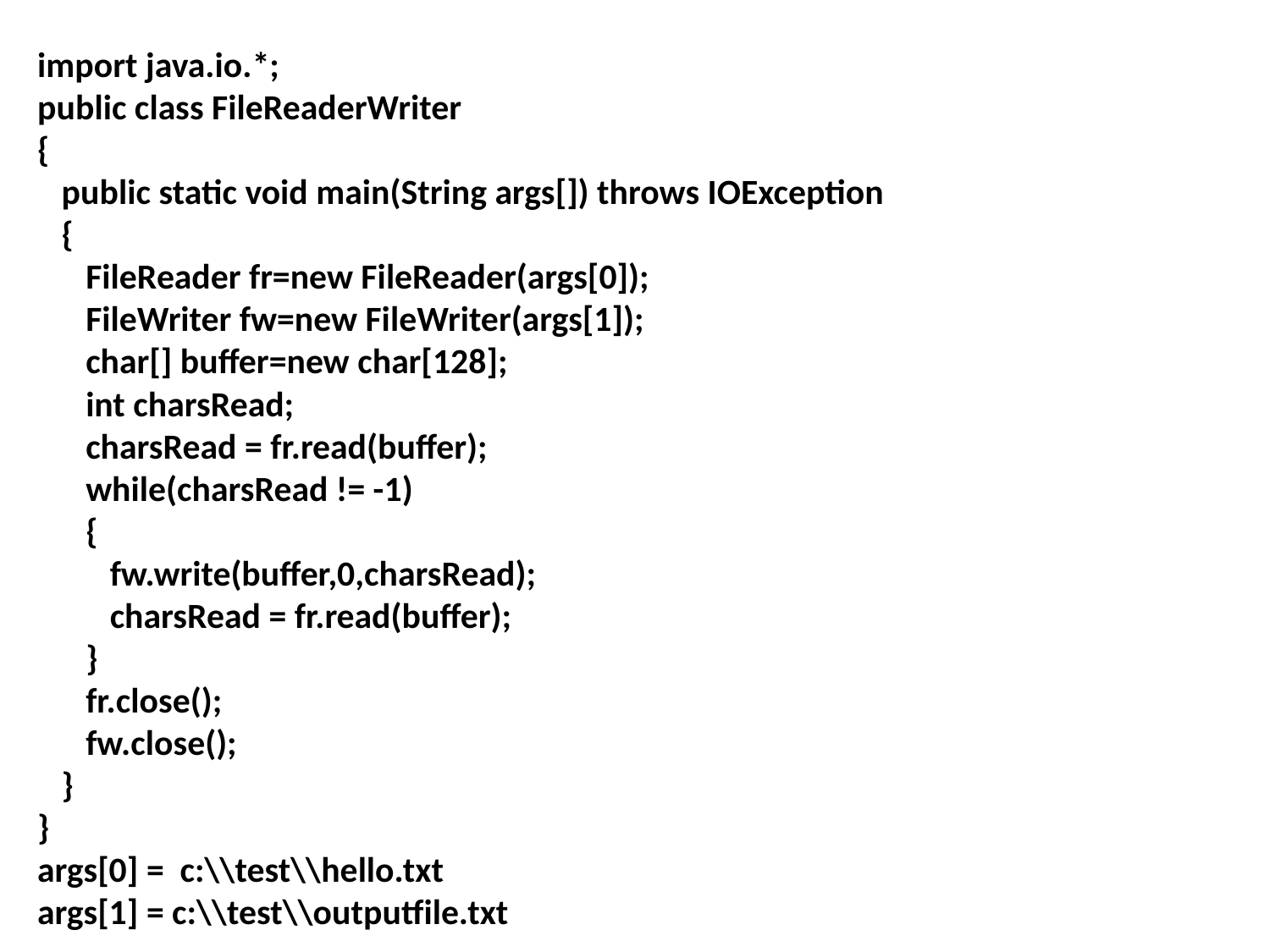

import java.io.*;
public class FileReaderWriter
{
   public static void main(String args[]) throws IOException
   {
      FileReader fr=new FileReader(args[0]);
      FileWriter fw=new FileWriter(args[1]);
      char[] buffer=new char[128];
      int charsRead;
      charsRead = fr.read(buffer);
      while(charsRead != -1)
      {
         fw.write(buffer,0,charsRead);
         charsRead = fr.read(buffer);
      }
      fr.close();
      fw.close();
   }
}
args[0] =  c:\\test\\hello.txt
args[1] = c:\\test\\outputfile.txt